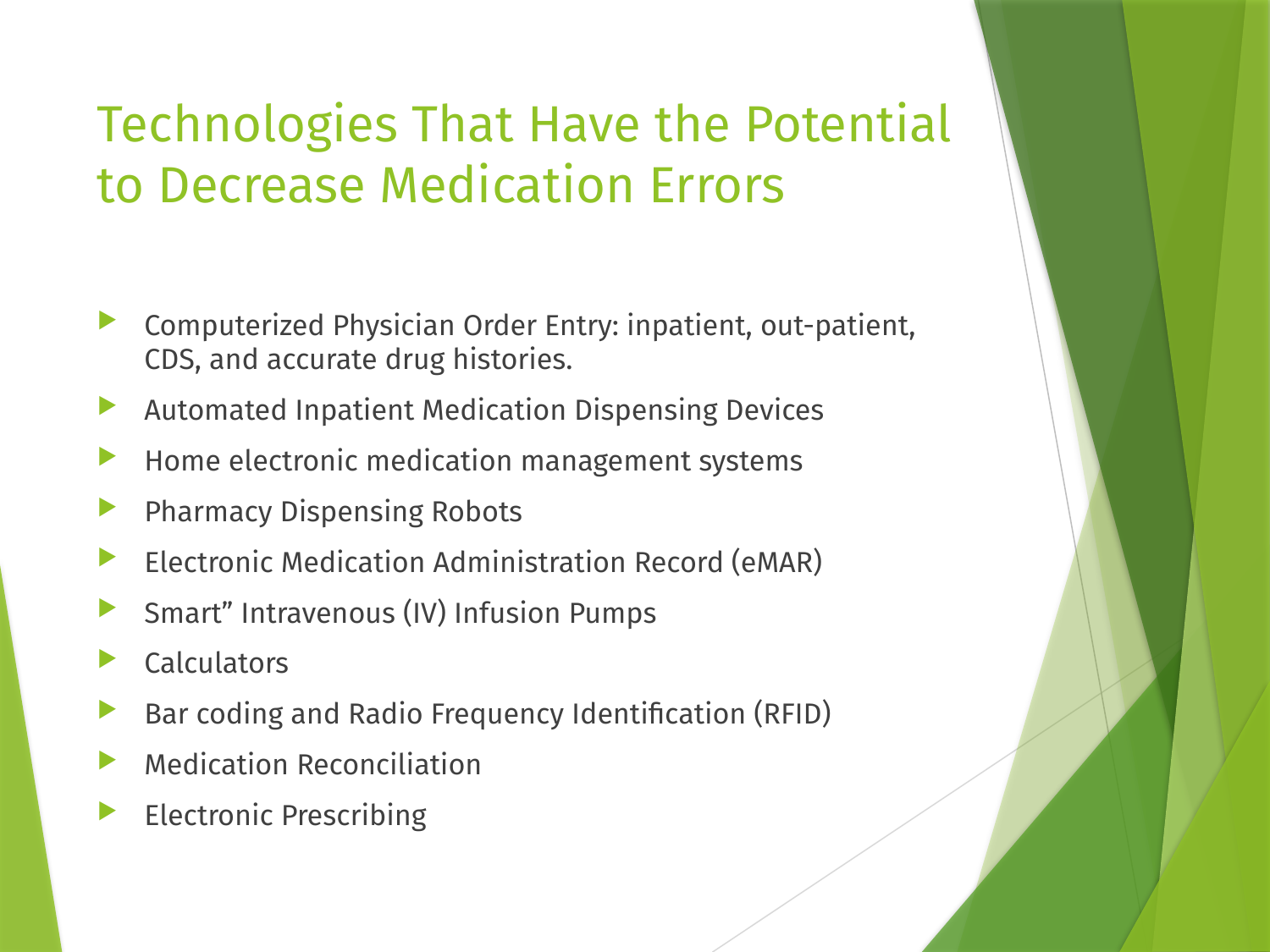

# Technologies That Have the Potential to Decrease Medication Errors
Computerized Physician Order Entry: inpatient, out-patient, CDS, and accurate drug histories.
Automated Inpatient Medication Dispensing Devices
Home electronic medication management systems
Pharmacy Dispensing Robots
Electronic Medication Administration Record (eMAR)
Smart” Intravenous (IV) Infusion Pumps
Calculators
Bar coding and Radio Frequency Identification (RFID)
Medication Reconciliation
Electronic Prescribing